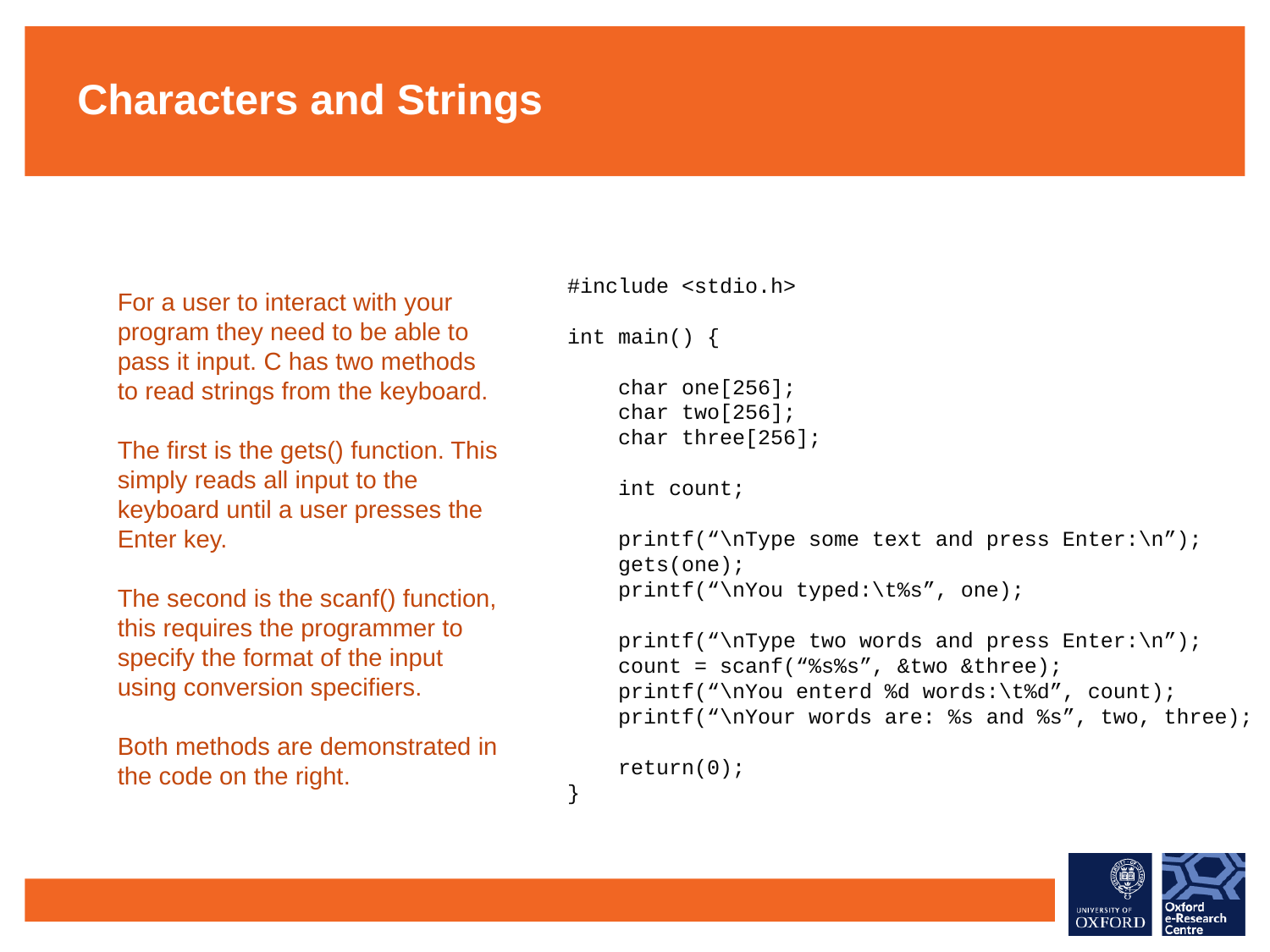

Characters and Strings
#include <stdio.h>

int main() {

    char one[256];
    char two[256];
    char three[256];

    int count;

    printf(“\nType some text and press Enter:\n”);
    gets(one);
    printf(“\nYou typed:\t%s”, one);

    printf(“\nType two words and press Enter:\n”);
    count = scanf(“%s%s”, &two &three);
    printf(“\nYou enterd %d words:\t%d”, count);
    printf(“\nYour words are: %s and %s”, two, three);

    return(0);
}
For a user to interact with your program they need to be able to pass it input. C has two methods to read strings from the keyboard.

The first is the gets() function. This simply reads all input to the keyboard until a user presses the  Enter key.

The second is the scanf() function, this requires the programmer to specify the format of the input using conversion specifiers.

Both methods are demonstrated in the code on the right.